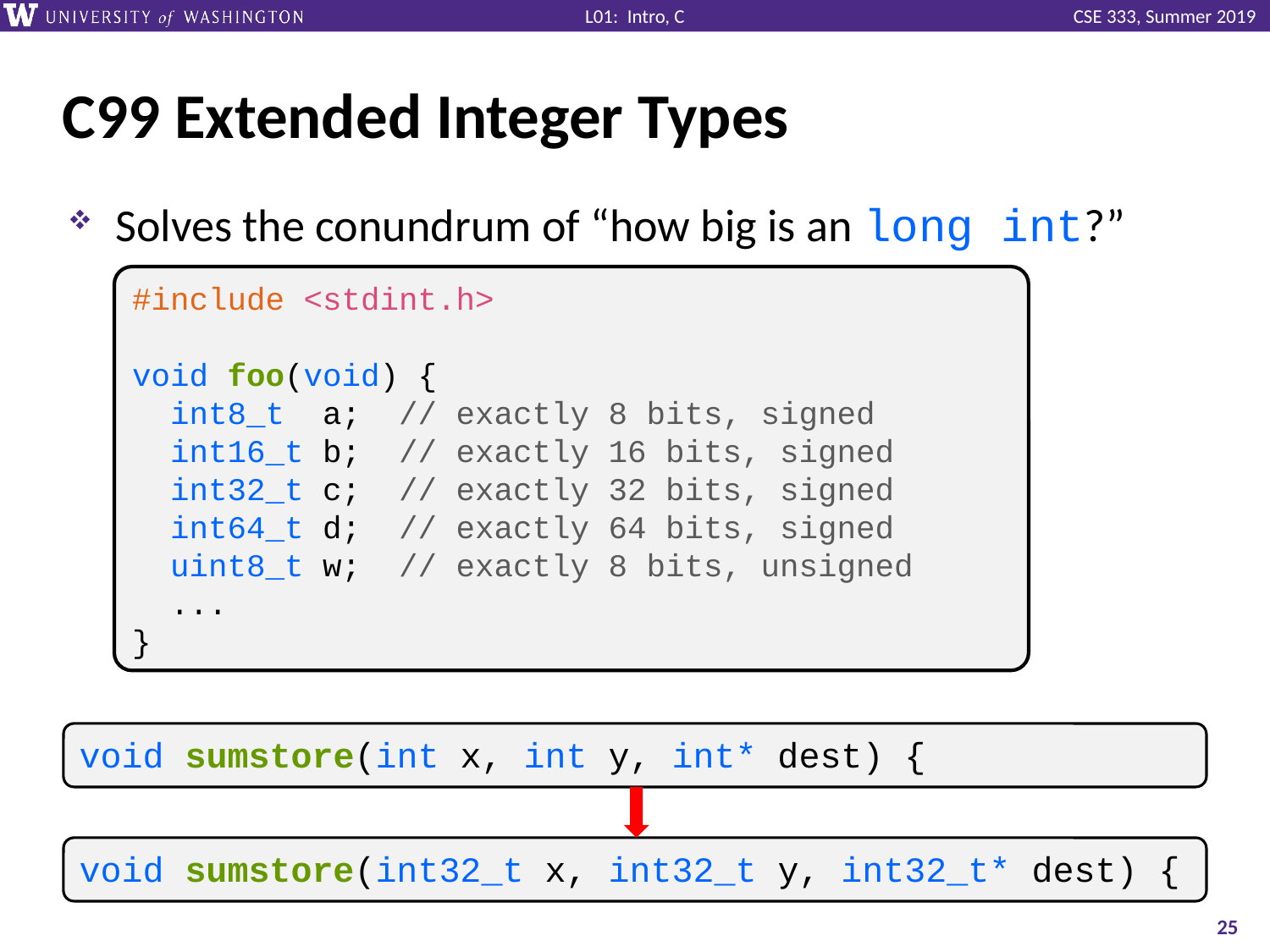

# C99 Extended Integer Types
Solves the conundrum of “how big is an long int?”

#include <stdint.h>
void foo(void) {
  int8_t  a;  // exactly 8 bits, signed
  int16_t b;  // exactly 16 bits, signed
  int32_t c;  // exactly 32 bits, signed
  int64_t d;  // exactly 64 bits, signed
  uint8_t w;  // exactly 8 bits, unsigned
  ...
}
void sumstore(int x, int y, int* dest) {

void sumstore(int32_t x, int32_t y, int32_t* dest) {
25